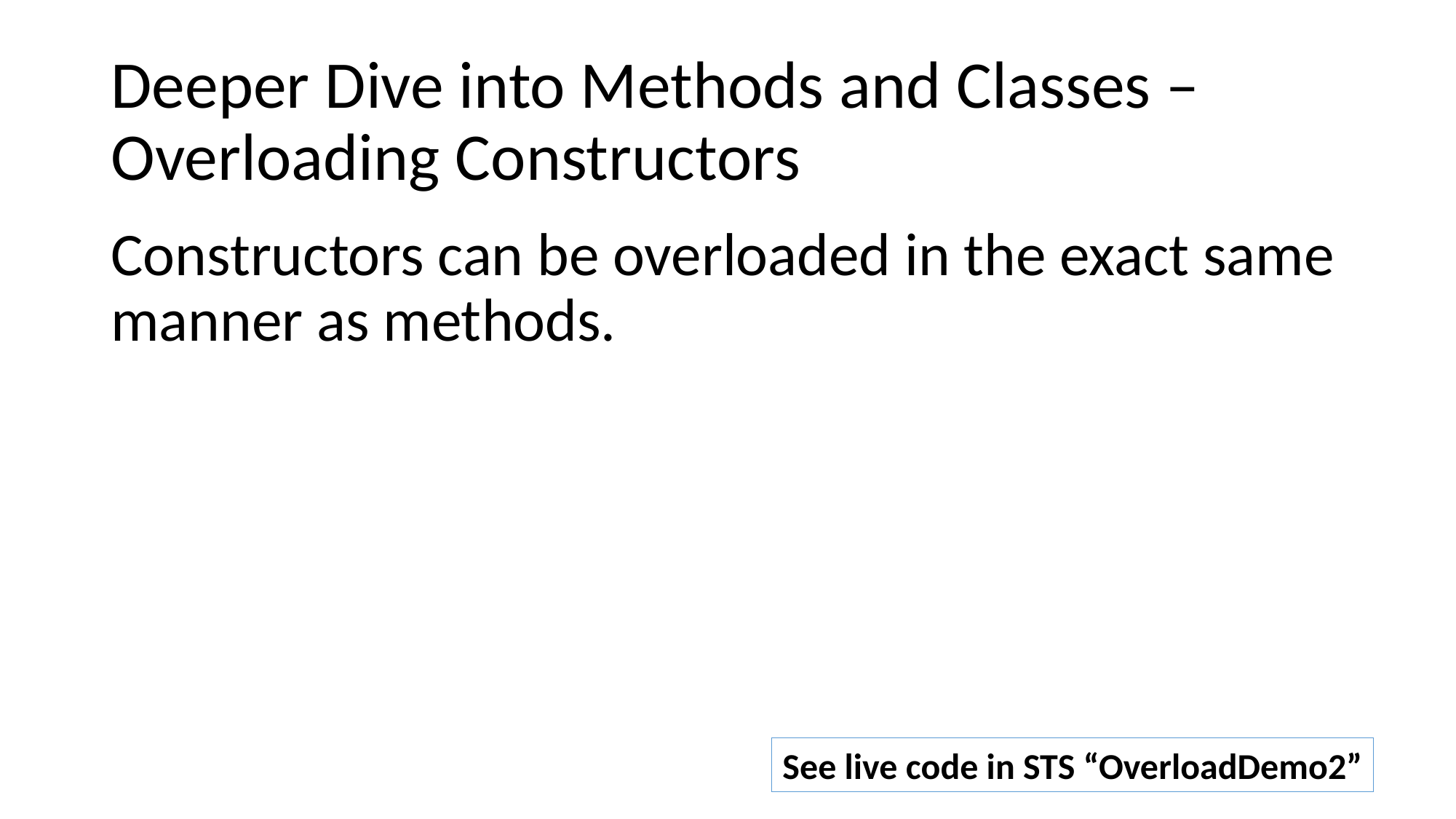

# Deeper Dive into Methods and Classes – Overloading Constructors
Constructors can be overloaded in the exact same manner as methods.
See live code in STS “OverloadDemo2”